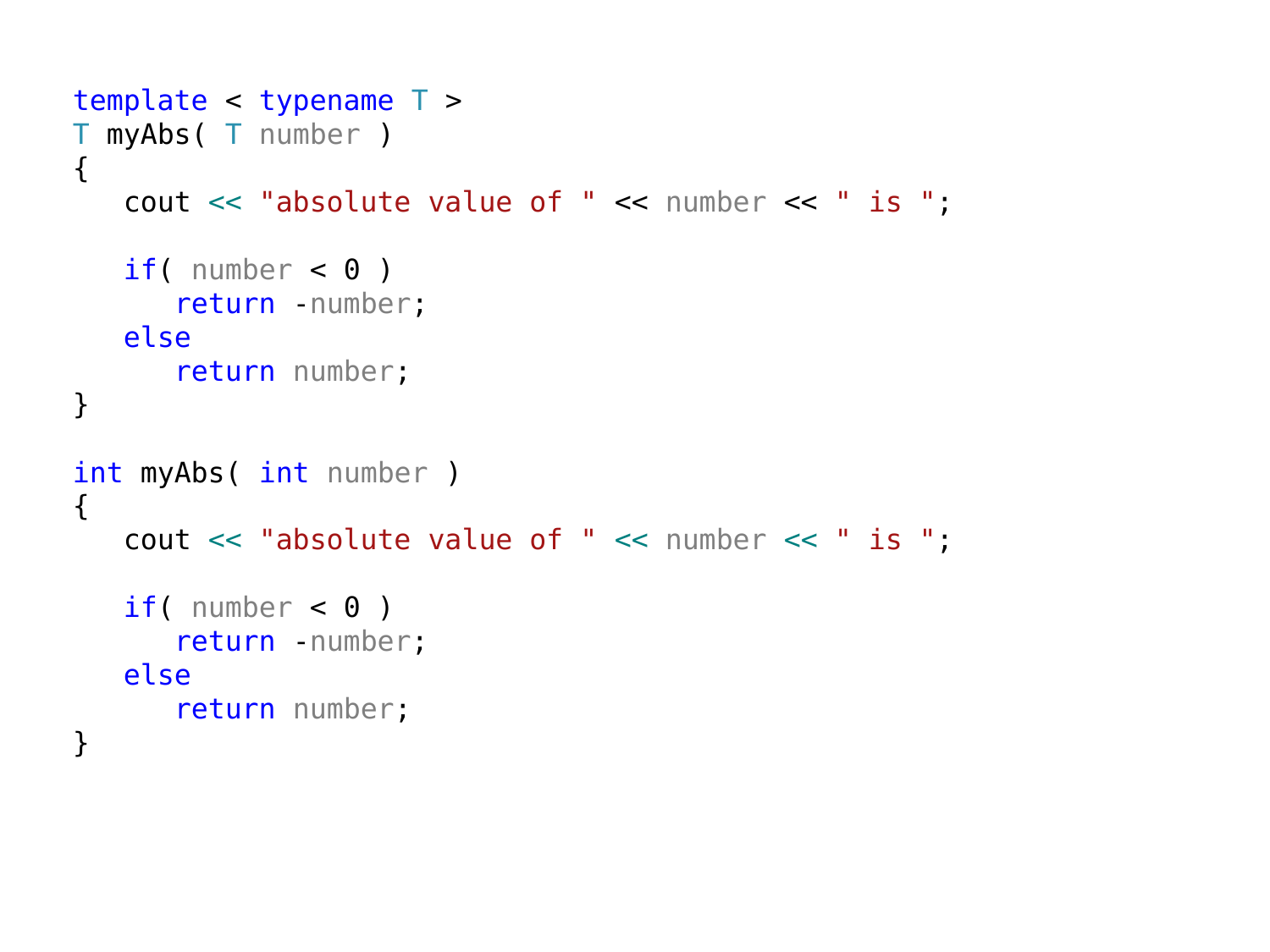

template < typename T >
T myAbs( T number )
{
   cout << "absolute value of " << number << " is ";

   if( number < 0 )
      return -number;
   else
      return number;
}

int myAbs( int number )
{
   cout << "absolute value of " << number << " is ";

   if( number < 0 )
      return -number;
   else
      return number;
}